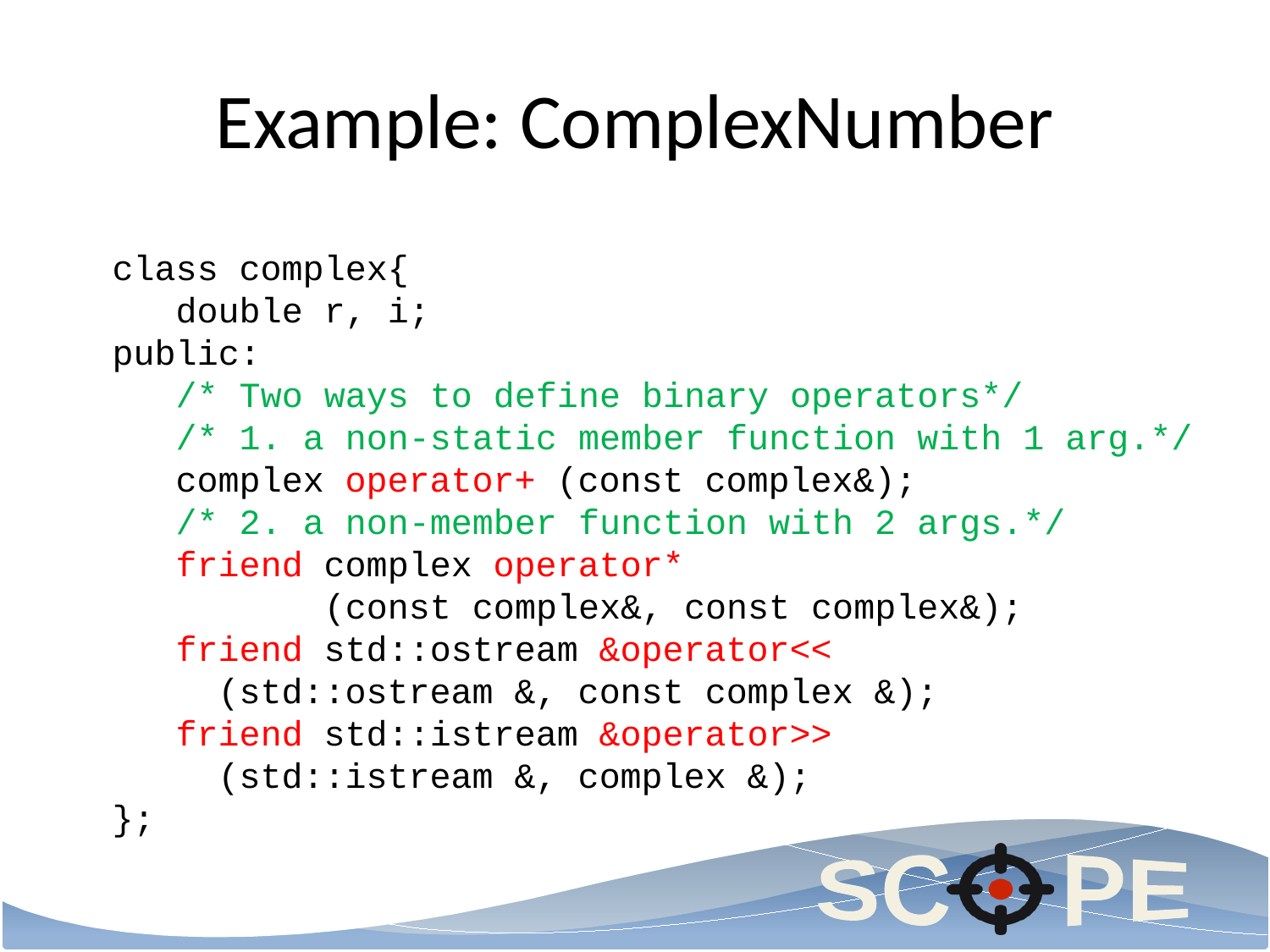

# Example: ComplexNumber
class complex{
   double r, i;
public:
   /* Two ways to define binary operators*/
   /* 1. a non-static member function with 1 arg.*/
   complex operator+ (const complex&);
   /* 2. a non-member function with 2 args.*/
   friend complex operator*
          (const complex&, const complex&);
   friend std::ostream &operator<<
     (std::ostream &, const complex &);
   friend std::istream &operator>>
     (std::istream &, complex &);
};